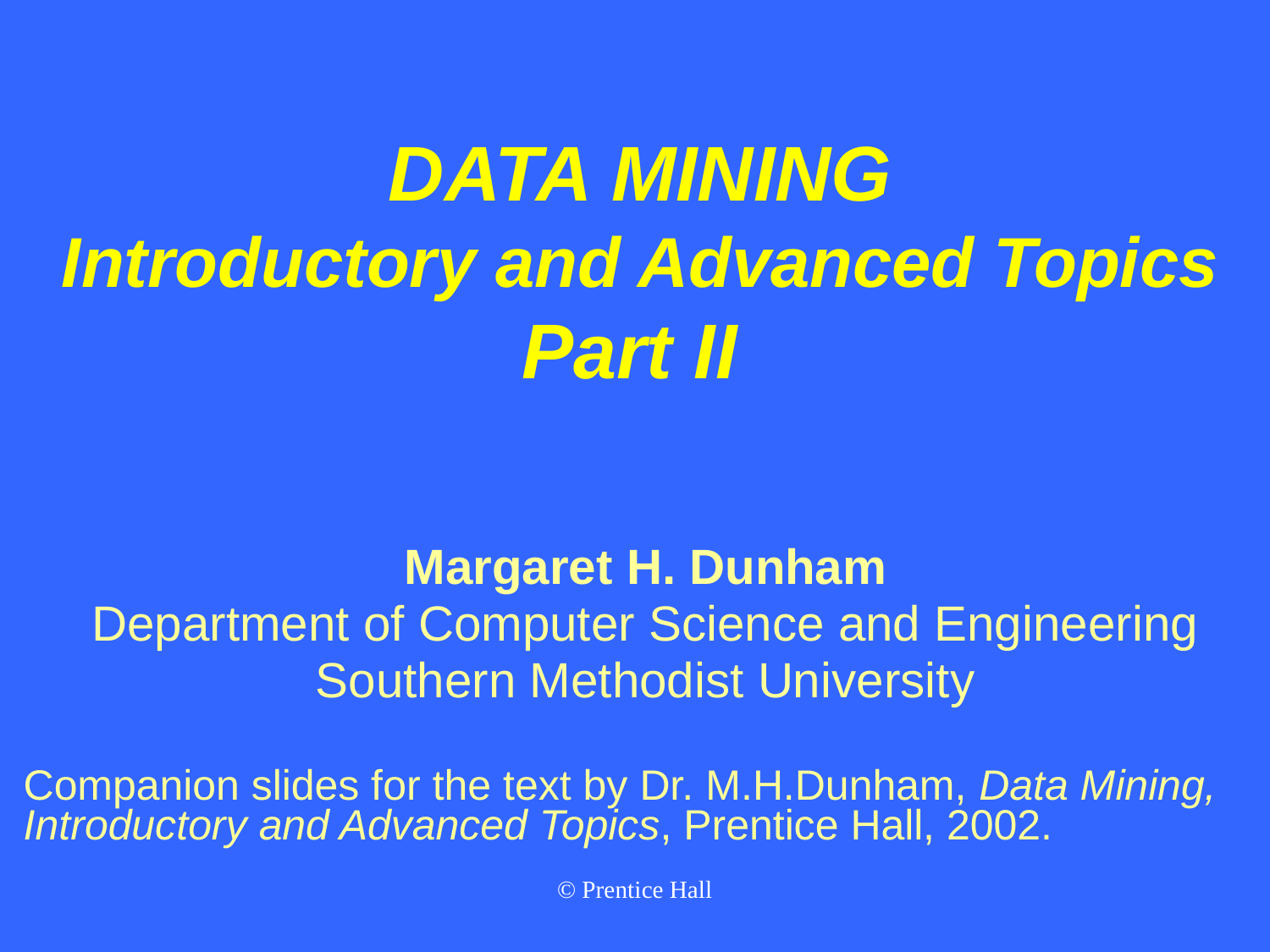

# DATA MINING Introductory and Advanced Topics Part II

Margaret H. Dunham
Department of Computer Science and Engineering
Southern Methodist University

Companion slides for the text by Dr. M.H.Dunham, Data Mining, Introductory and Advanced Topics, Prentice Hall, 2002.

© Prentice Hall
1